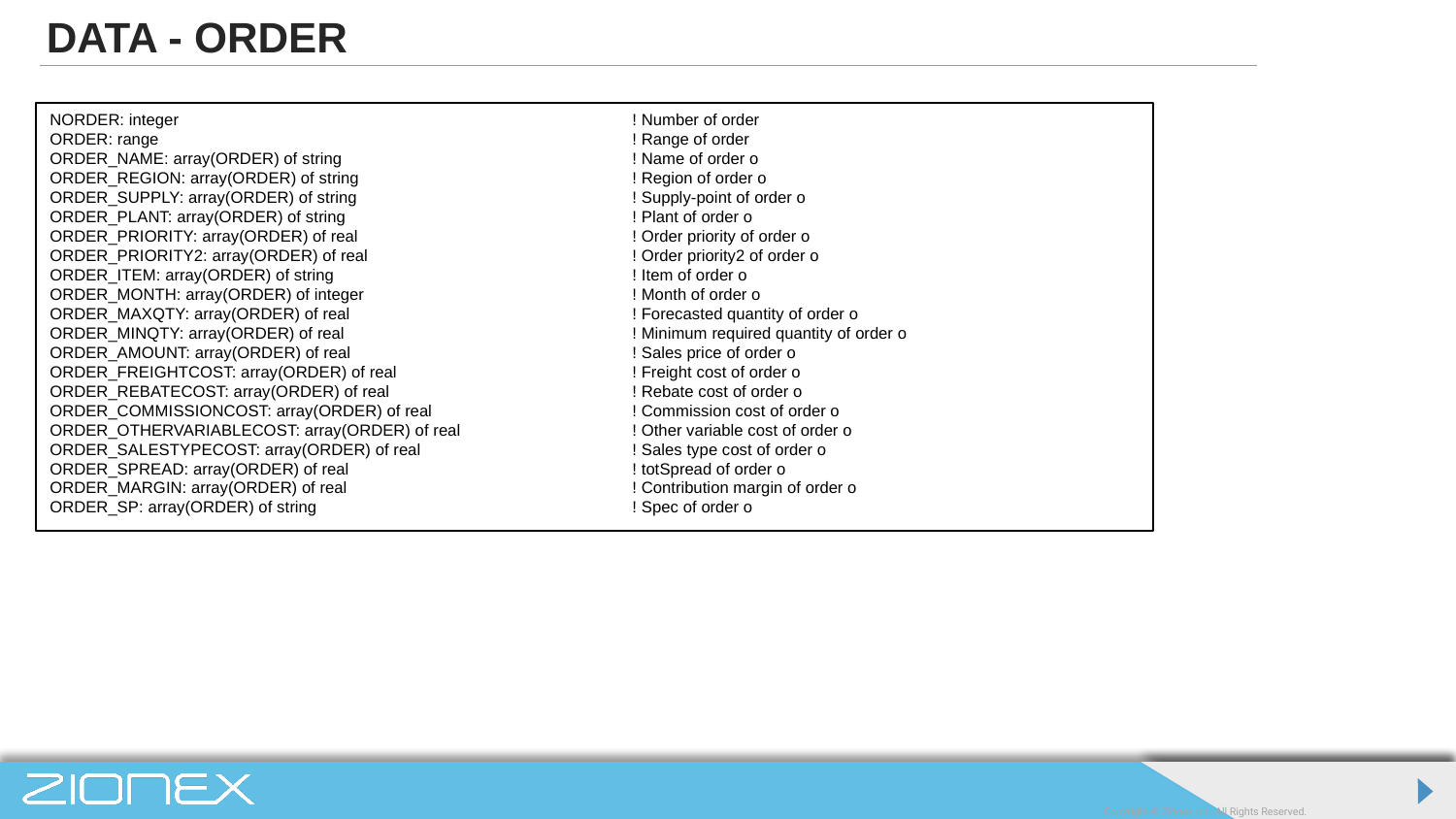

# DATA - ORDER
NORDER: integer				! Number of order
ORDER: range				! Range of order
ORDER_NAME: array(ORDER) of string		! Name of order o
ORDER_REGION: array(ORDER) of string		! Region of order o
ORDER_SUPPLY: array(ORDER) of string		! Supply-point of order o
ORDER_PLANT: array(ORDER) of string		! Plant of order o
ORDER_PRIORITY: array(ORDER) of real		! Order priority of order o
ORDER_PRIORITY2: array(ORDER) of real		! Order priority2 of order o
ORDER_ITEM: array(ORDER) of string			! Item of order o
ORDER_MONTH: array(ORDER) of integer		! Month of order o
ORDER_MAXQTY: array(ORDER) of real		! Forecasted quantity of order o
ORDER_MINQTY: array(ORDER) of real		! Minimum required quantity of order o
ORDER_AMOUNT: array(ORDER) of real		! Sales price of order o
ORDER_FREIGHTCOST: array(ORDER) of real		! Freight cost of order o
ORDER_REBATECOST: array(ORDER) of real		! Rebate cost of order o
ORDER_COMMISSIONCOST: array(ORDER) of real		! Commission cost of order o
ORDER_OTHERVARIABLECOST: array(ORDER) of real		! Other variable cost of order o
ORDER_SALESTYPECOST: array(ORDER) of real		! Sales type cost of order o
ORDER_SPREAD: array(ORDER) of real		! totSpread of order o
ORDER_MARGIN: array(ORDER) of real		! Contribution margin of order o
ORDER_SP: array(ORDER) of string			! Spec of order o